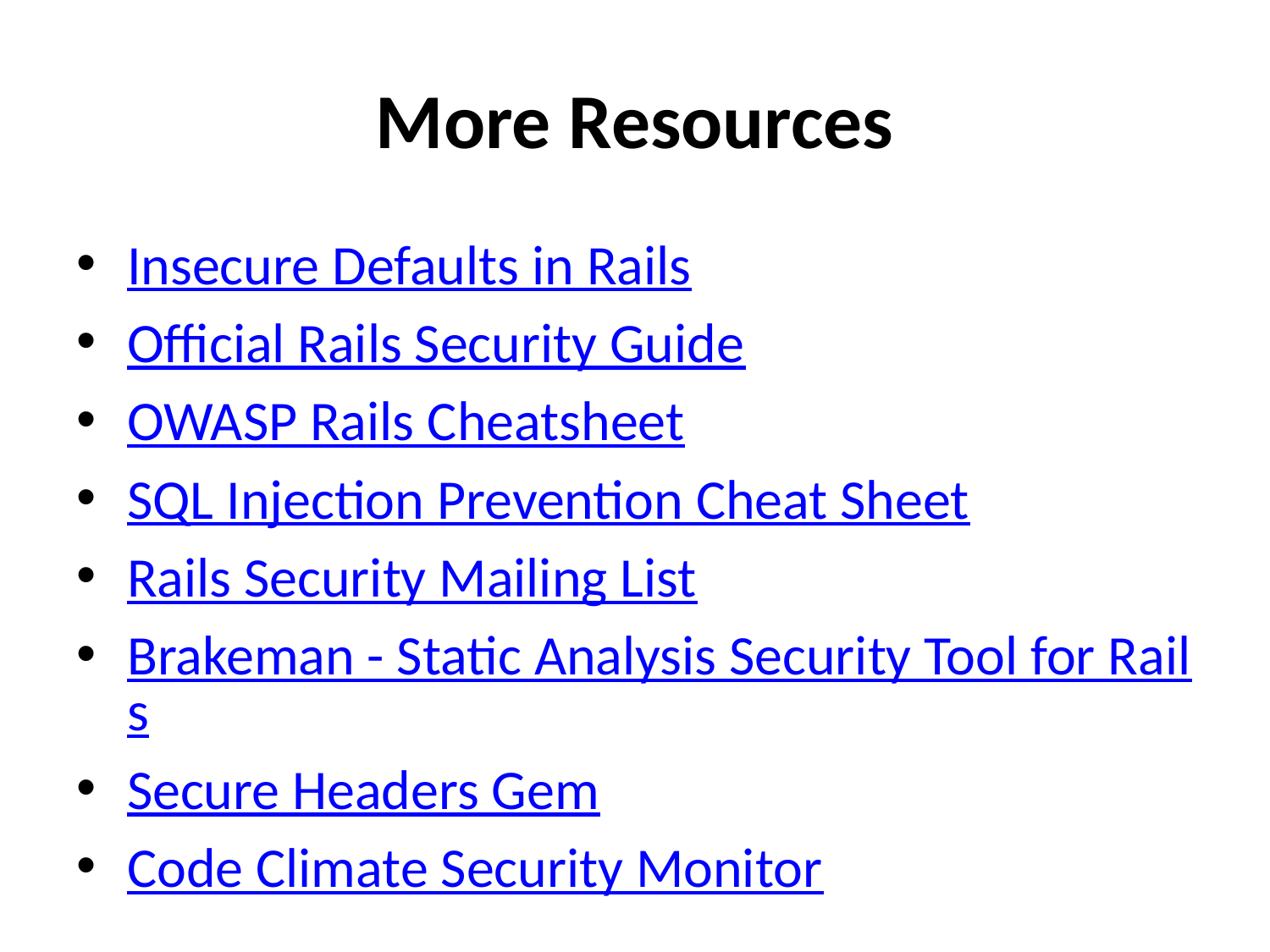

# More Resources
Insecure Defaults in Rails
Official Rails Security Guide
OWASP Rails Cheatsheet
SQL Injection Prevention Cheat Sheet
Rails Security Mailing List
Brakeman - Static Analysis Security Tool for Rails
Secure Headers Gem
Code Climate Security Monitor